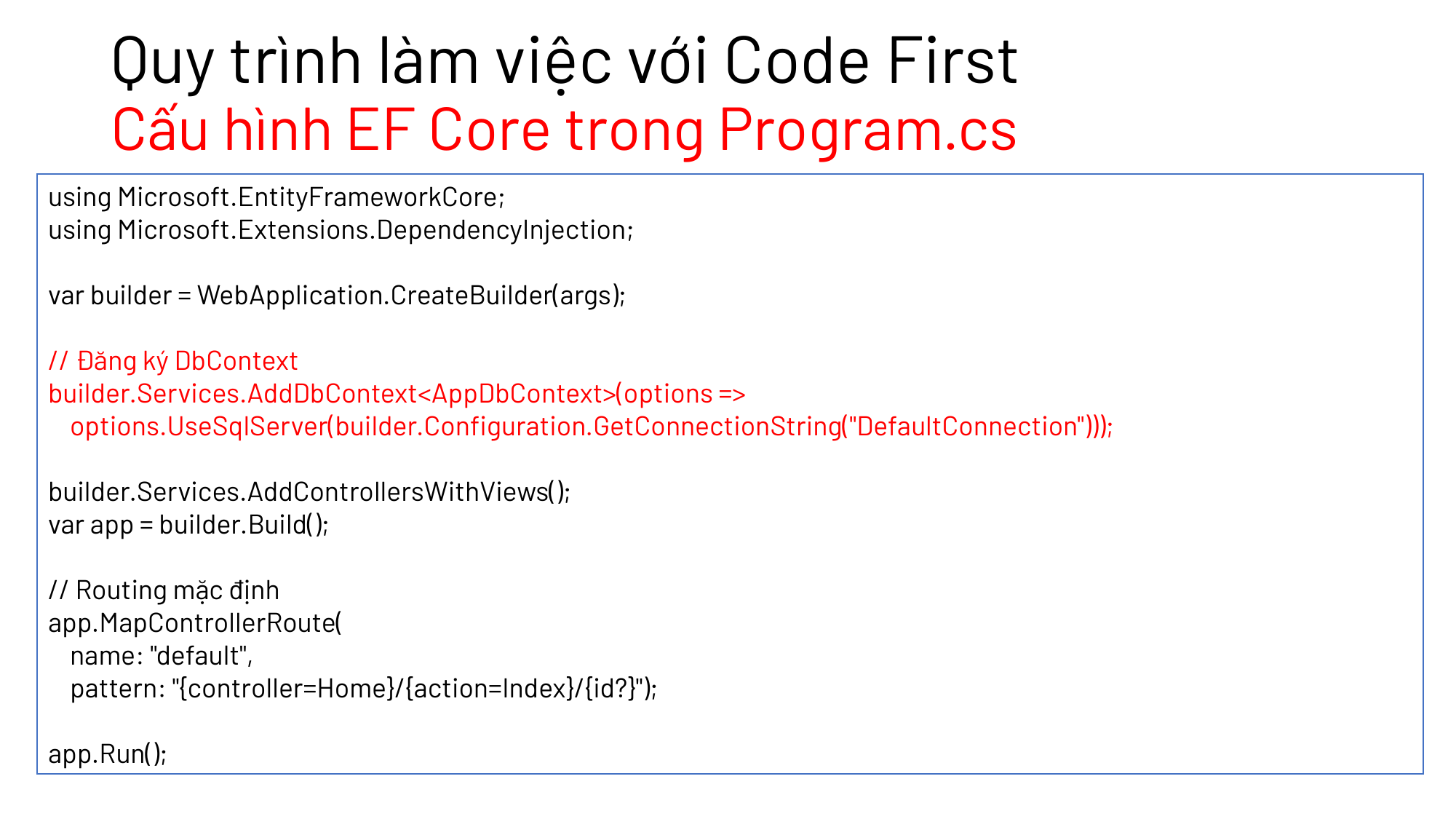

# Quy trình làm việc với Code First Cấu hình EF Core trong Program.cs
using Microsoft.EntityFrameworkCore;
using Microsoft.Extensions.DependencyInjection;

var builder = WebApplication.CreateBuilder(args);

// Đăng ký DbContext
builder.Services.AddDbContext<AppDbContext>(options =>
    options.UseSqlServer(builder.Configuration.GetConnectionString("DefaultConnection")));

builder.Services.AddControllersWithViews();
var app = builder.Build();

// Routing mặc định
app.MapControllerRoute(
    name: "default",
    pattern: "{controller=Home}/{action=Index}/{id?}");

app.Run();